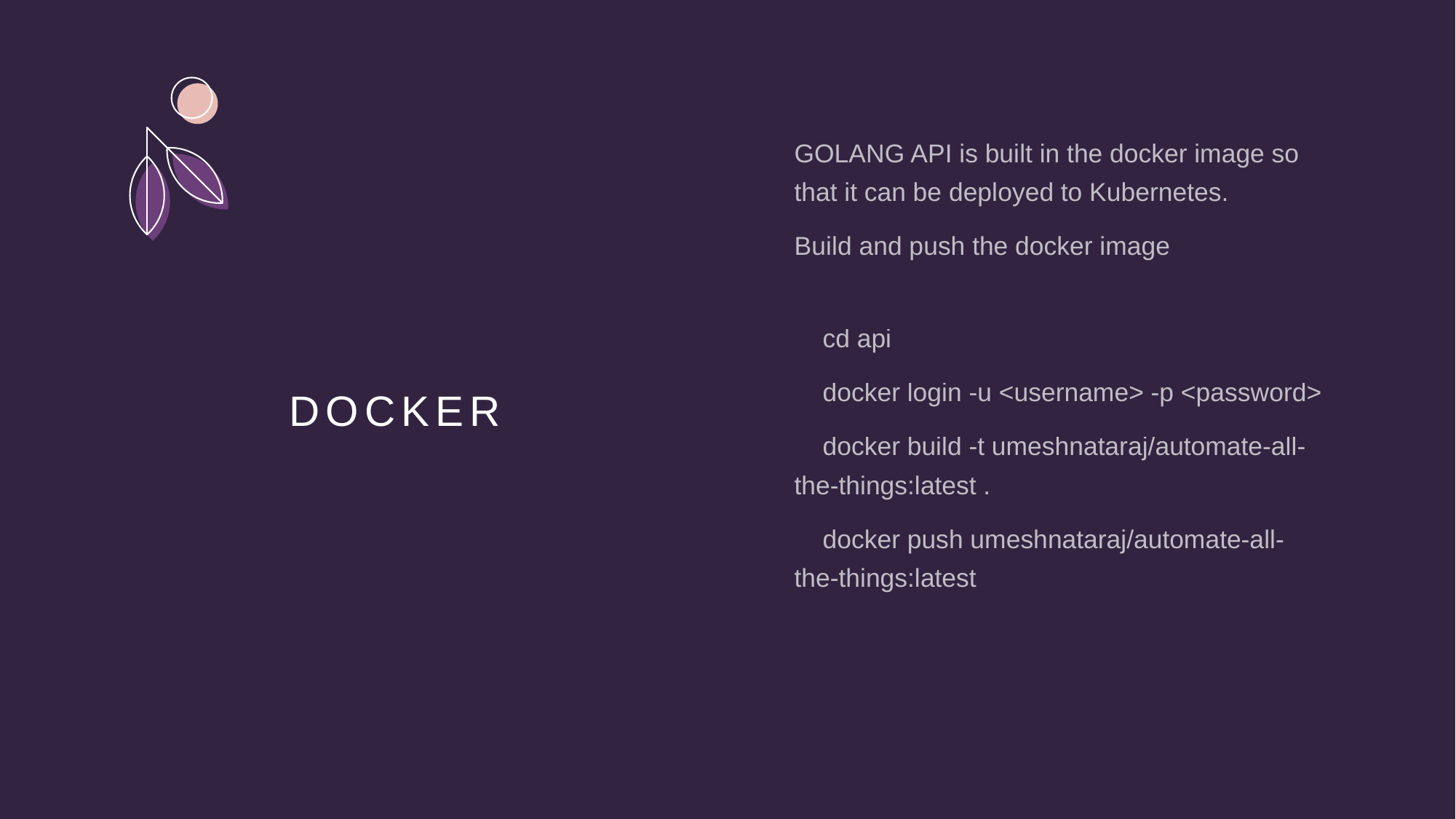

GOLANG API is built in the docker image so that it can be deployed to Kubernetes.
Build and push the docker image
    cd api
    docker login -u <username> -p <password>
    docker build -t umeshnataraj/automate-all-the-things:latest .
    docker push umeshnataraj/automate-all-the-things:latest

# Docker